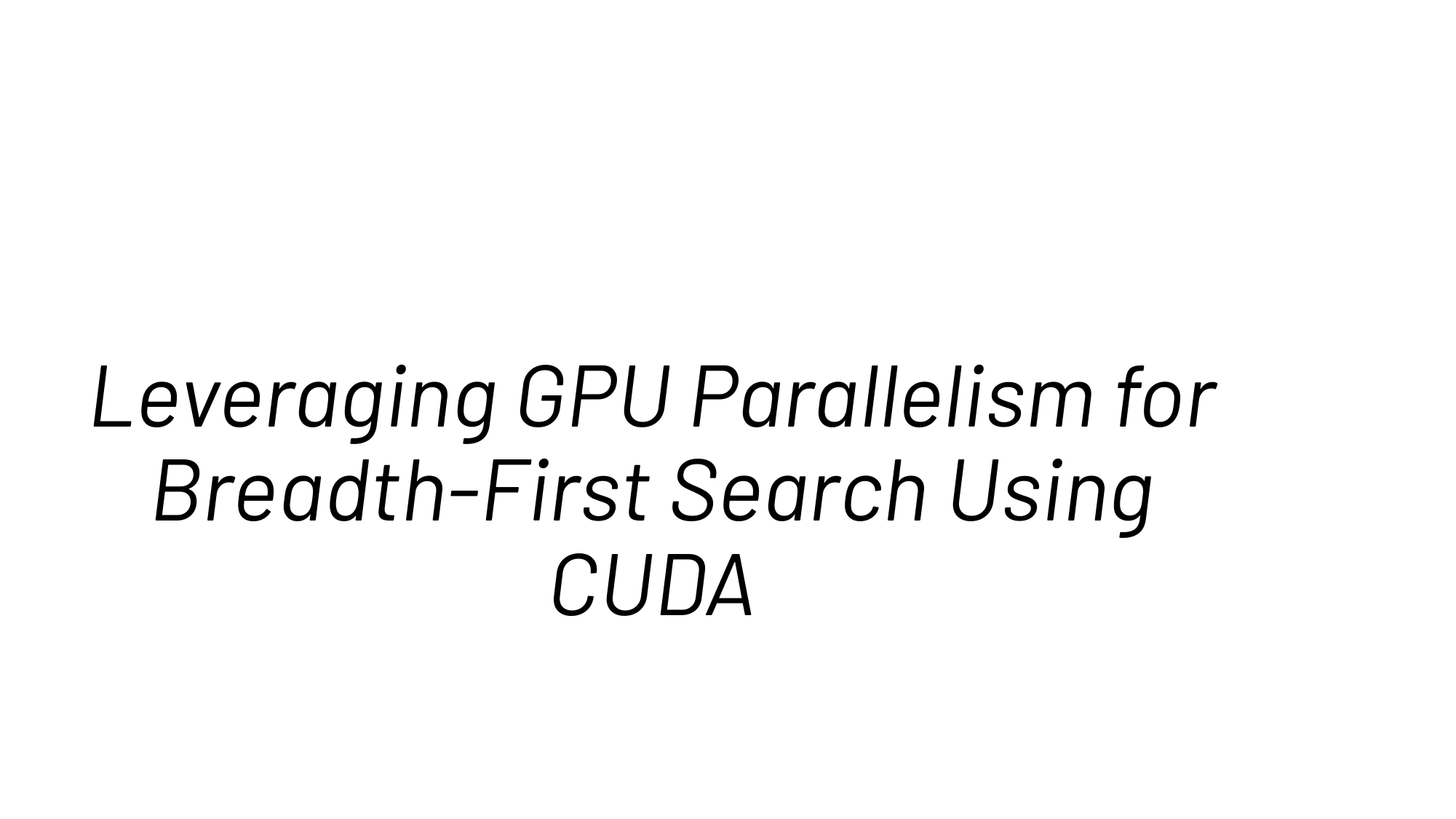

# Leveraging GPU Parallelism for Breadth-First Search Using CUDA